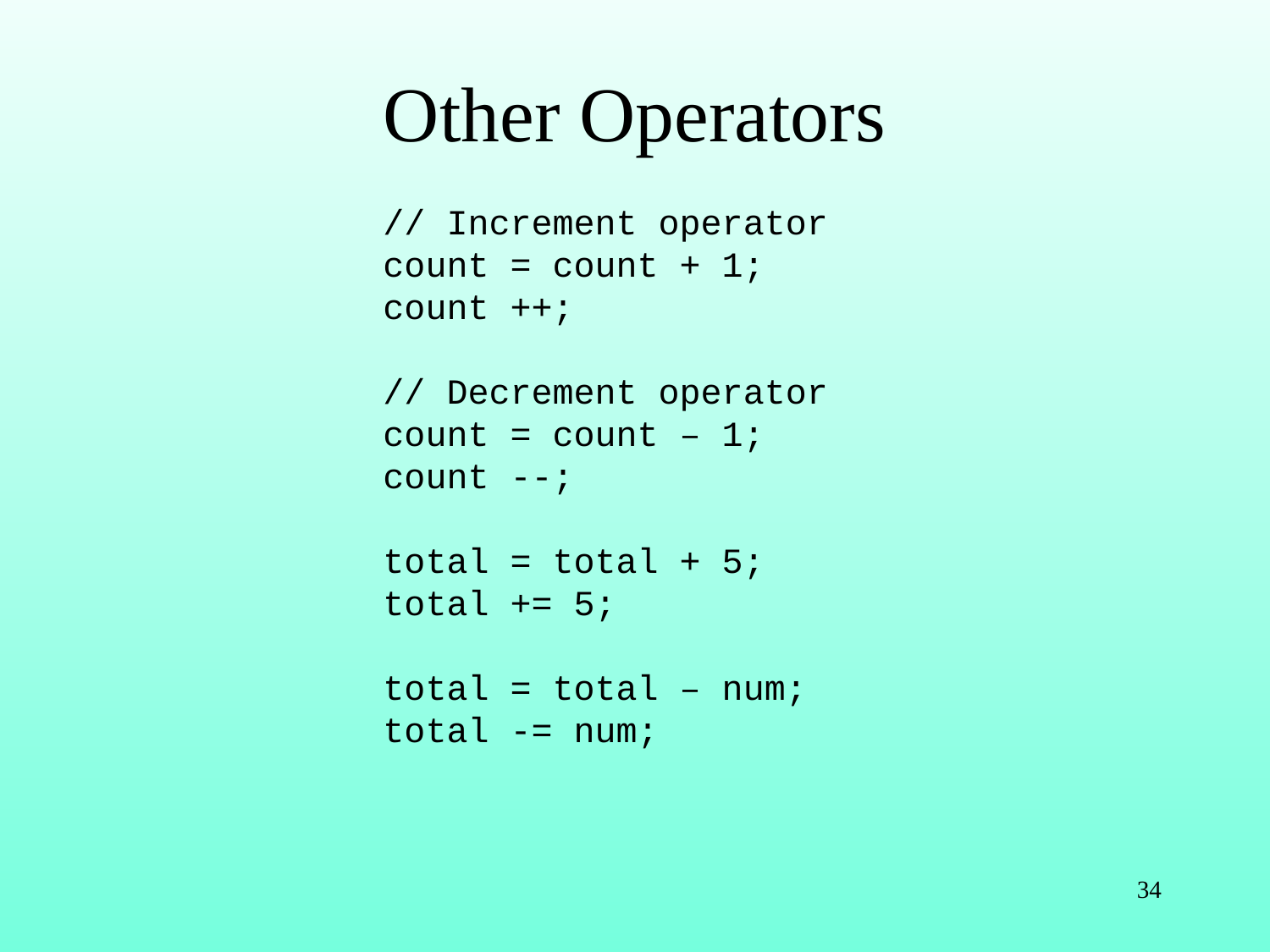

# Other Operators
// Increment operator
count = count + 1;
count ++;

// Decrement operator
count = count – 1;
count --;

total = total + 5;
total += 5;

total = total – num;
total -= num;
34